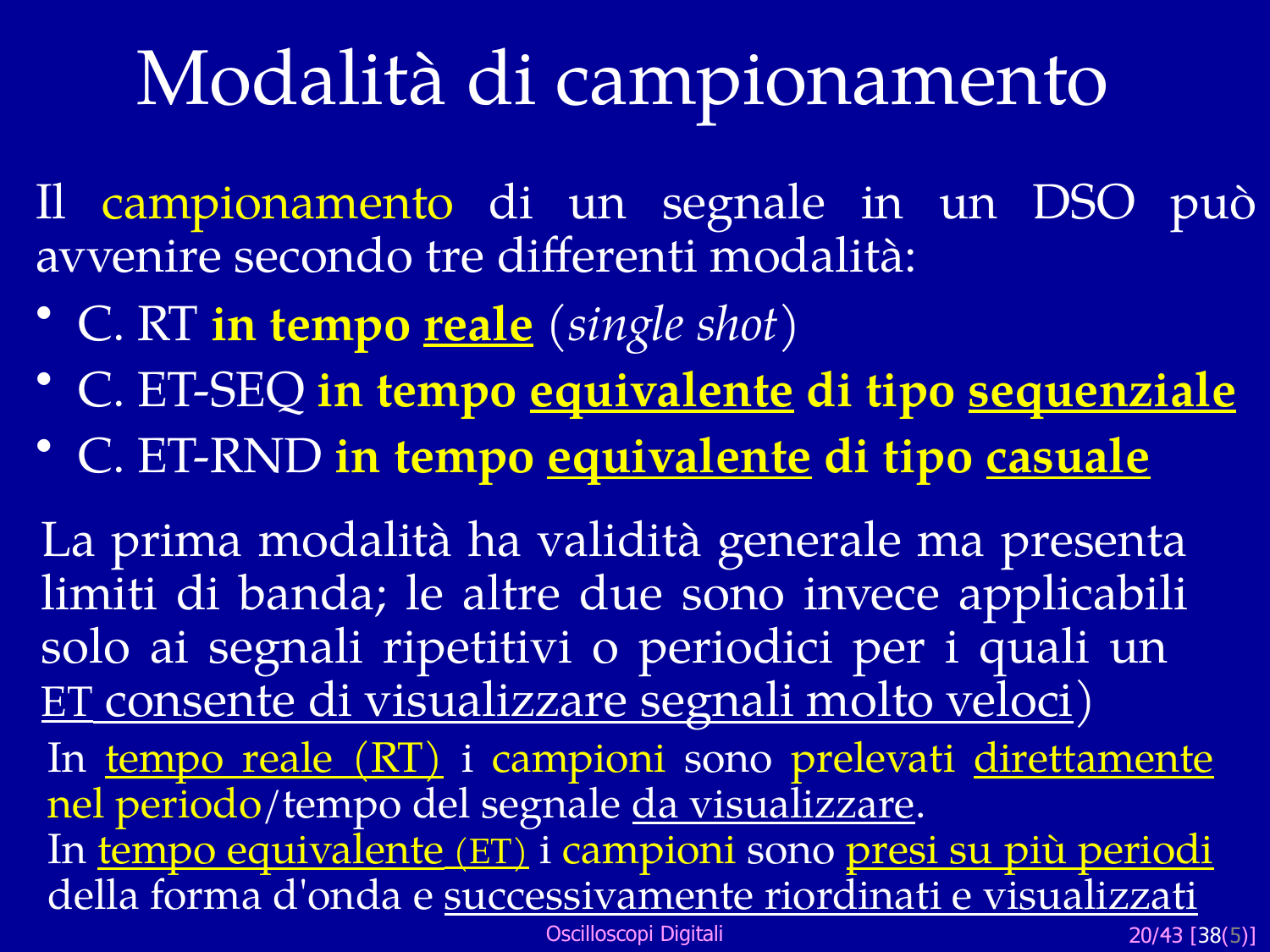

# Modalità di campionamento
Il campionamento di un segnale in un DSO può avvenire secondo tre differenti modalità:
 C. RT in tempo reale (single shot)
 C. ET-SEQ in tempo equivalente di tipo sequenziale
 C. ET-RND in tempo equivalente di tipo casuale
La prima modalità ha validità generale ma presenta limiti di banda; le altre due sono invece applicabili solo ai segnali ripetitivi o periodici per i quali un
ET consente di visualizzare segnali molto veloci)
In tempo reale (RT) i campioni sono prelevati direttamente nel periodo/tempo del segnale da visualizzare.
In tempo equivalente (ET) i campioni sono presi su più periodi della forma d'onda e successivamente riordinati e visualizzati
Oscilloscopi Digitali
20/43 [38(5)]